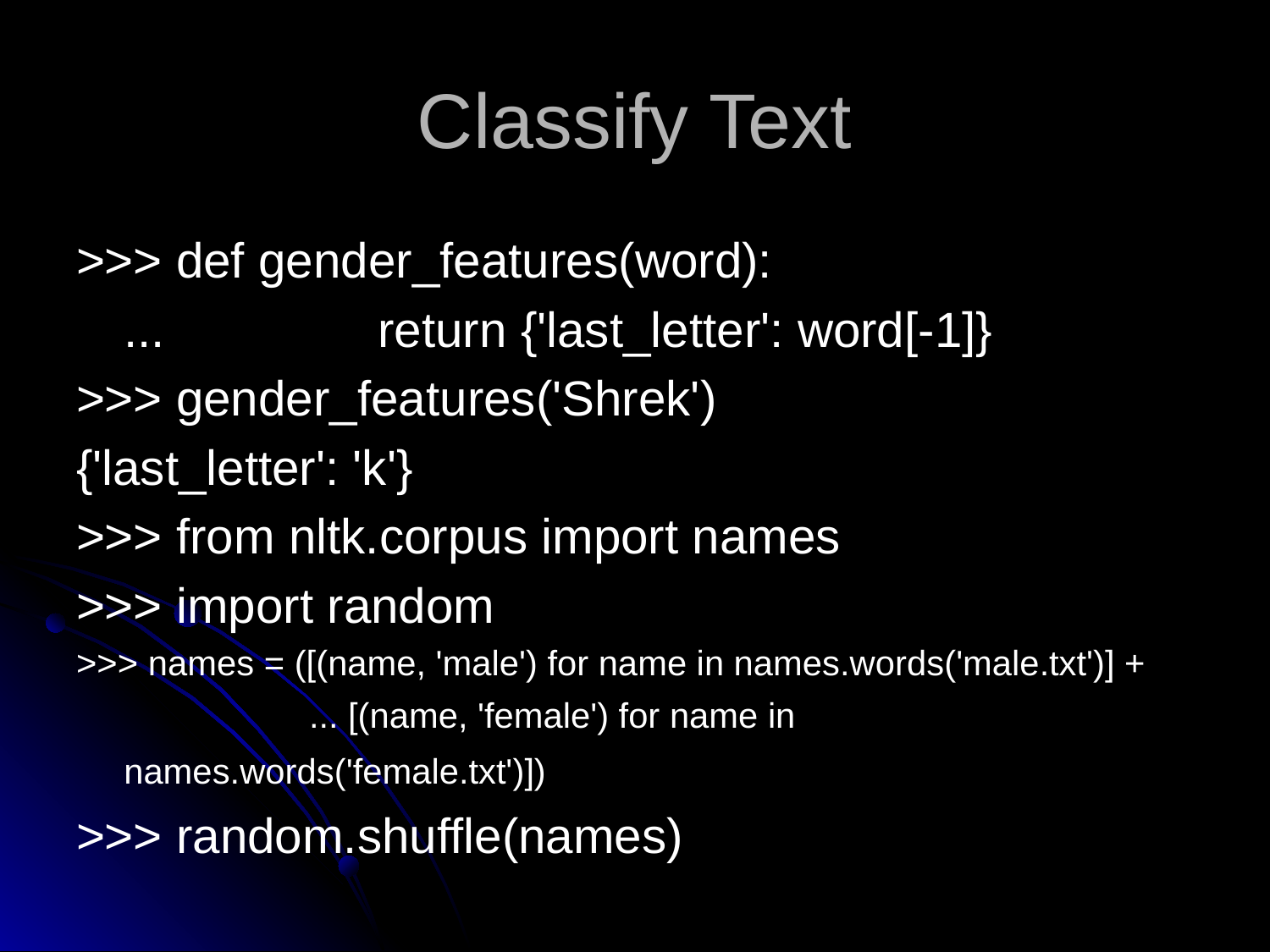

# Classify Text
>>> def gender_features(word):
	... 		return {'last_letter': word[-1]}
>>> gender_features('Shrek')
{'last_letter': 'k'}
>>> from nltk.corpus import names
>>> import random
>>> names = ([(name, 'male') for name in names.words('male.txt')] +
		      ... [(name, 'female') for name in names.words('female.txt')])
>>> random.shuffle(names)